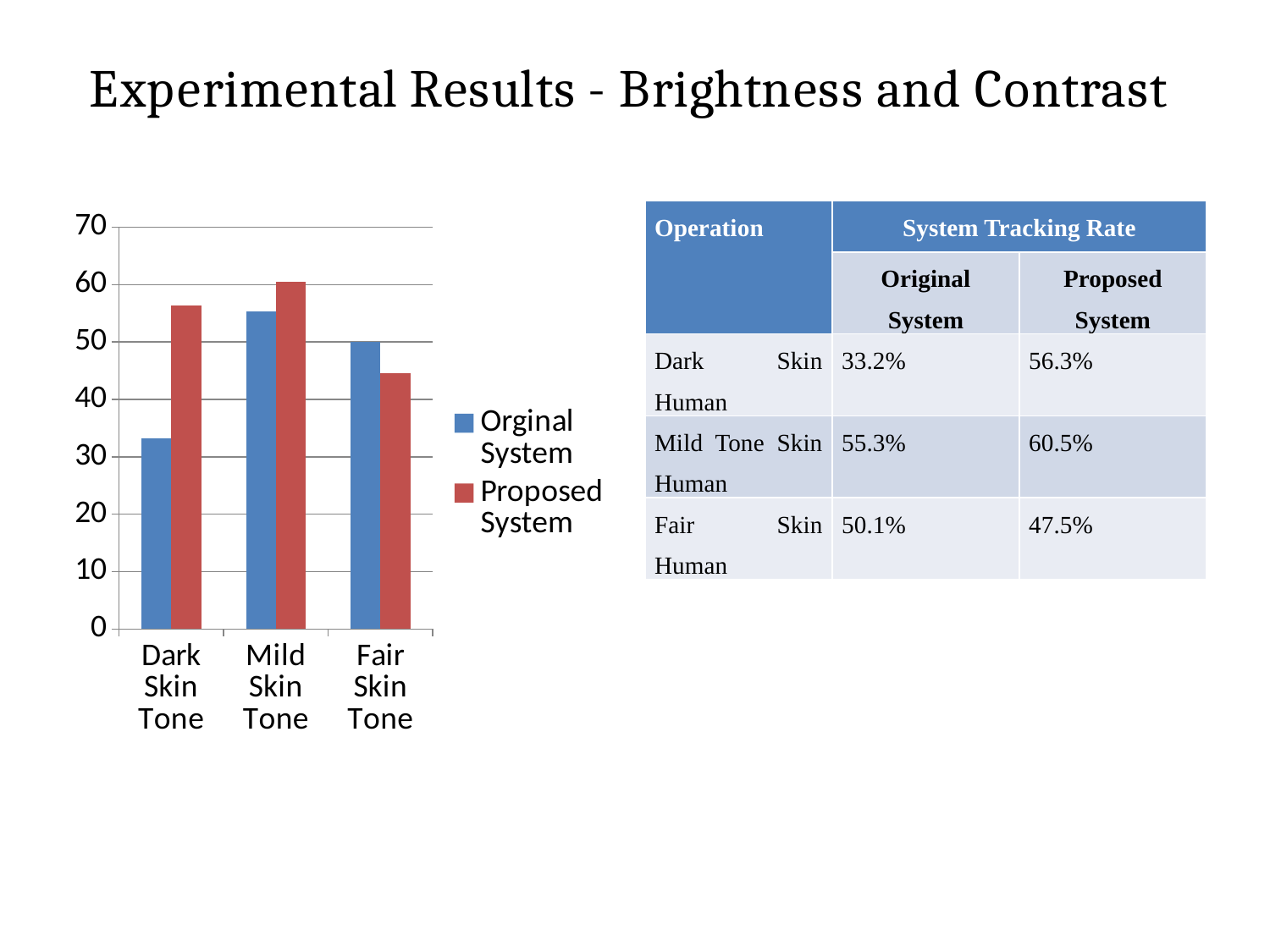

# Experimental Results - Brightness and Contrast

### Chart

| Category | Orginal System | Proposed System |
|---|---|---|
| Dark Skin Tone | 33.2 | 56.3 |
| Mild Skin Tone | 55.3 | 60.5 |
| Fair Skin Tone | 50.1 | 44.5 |
| Operation | System Tracking Rate |  |
| --- | --- | --- |
|  | Original System | Proposed System |
| Dark Skin Human | 33.2% | 56.3% |
| Mild Tone Skin Human | 55.3% | 60.5% |
| Fair Skin Human | 50.1% | 47.5% |